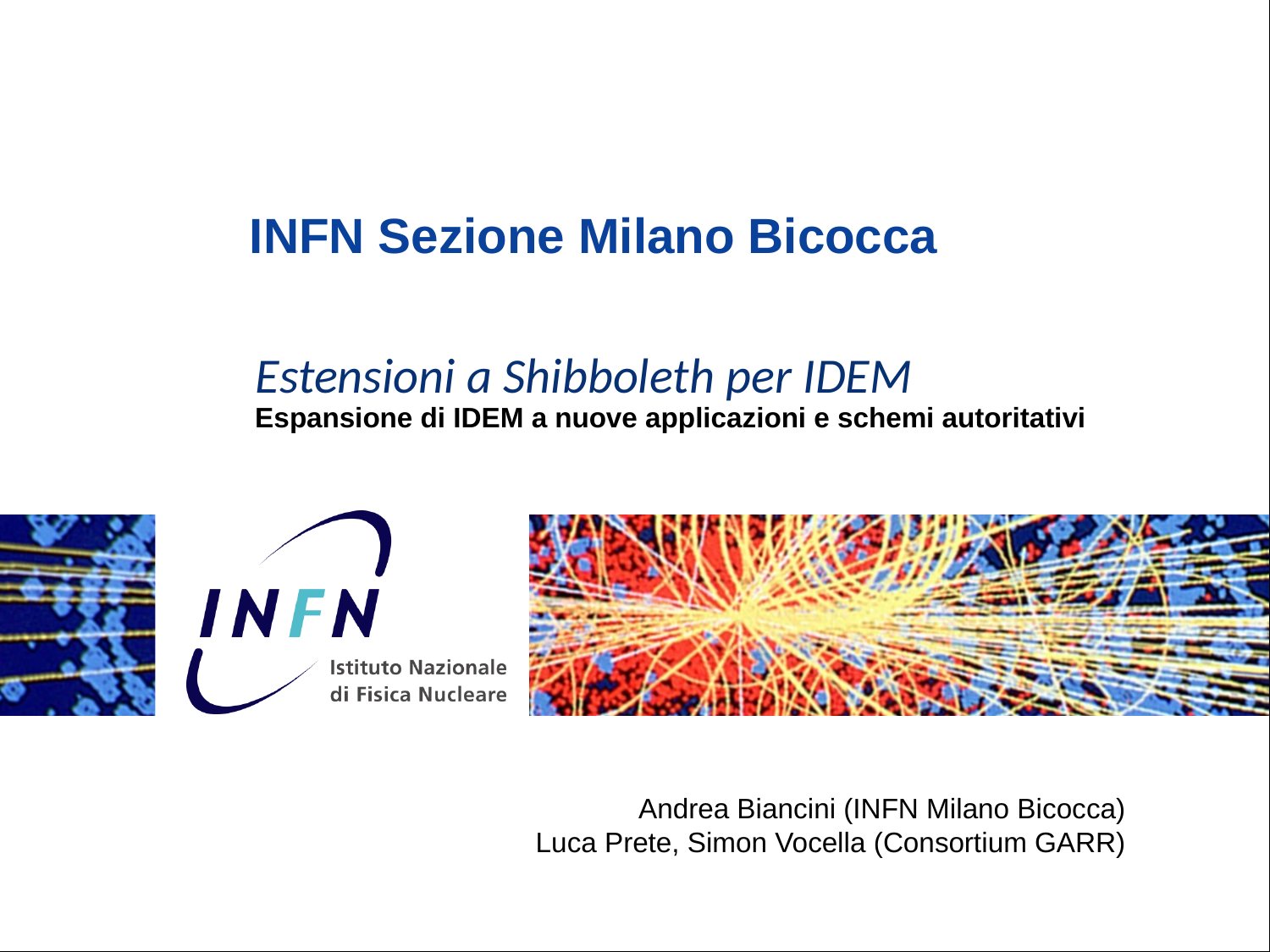

Estensioni a Shibboleth per IDEM

# INFN Sezione Milano Bicocca
Espansione di IDEM a nuove applicazioni e schemi autoritativi
Andrea Biancini (INFN Milano Bicocca)
Luca Prete, Simon Vocella (Consortium GARR)